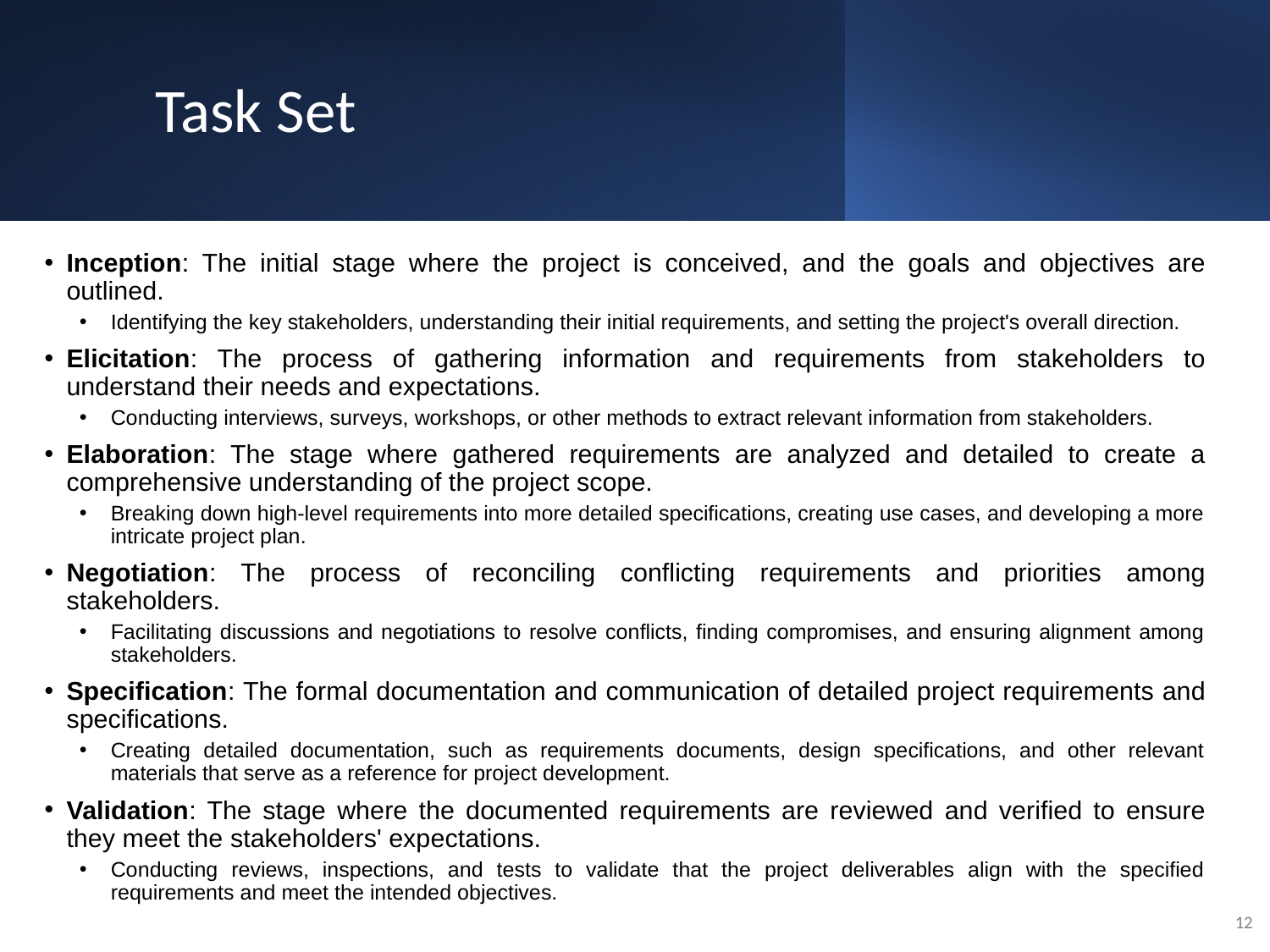

# Task Set
Inception: The initial stage where the project is conceived, and the goals and objectives are outlined.
Identifying the key stakeholders, understanding their initial requirements, and setting the project's overall direction.
Elicitation: The process of gathering information and requirements from stakeholders to understand their needs and expectations.
Conducting interviews, surveys, workshops, or other methods to extract relevant information from stakeholders.
Elaboration: The stage where gathered requirements are analyzed and detailed to create a comprehensive understanding of the project scope.
Breaking down high-level requirements into more detailed specifications, creating use cases, and developing a more intricate project plan.
Negotiation: The process of reconciling conflicting requirements and priorities among stakeholders.
Facilitating discussions and negotiations to resolve conflicts, finding compromises, and ensuring alignment among stakeholders.
Specification: The formal documentation and communication of detailed project requirements and specifications.
Creating detailed documentation, such as requirements documents, design specifications, and other relevant materials that serve as a reference for project development.
Validation: The stage where the documented requirements are reviewed and verified to ensure they meet the stakeholders' expectations.
Conducting reviews, inspections, and tests to validate that the project deliverables align with the specified requirements and meet the intended objectives.
12